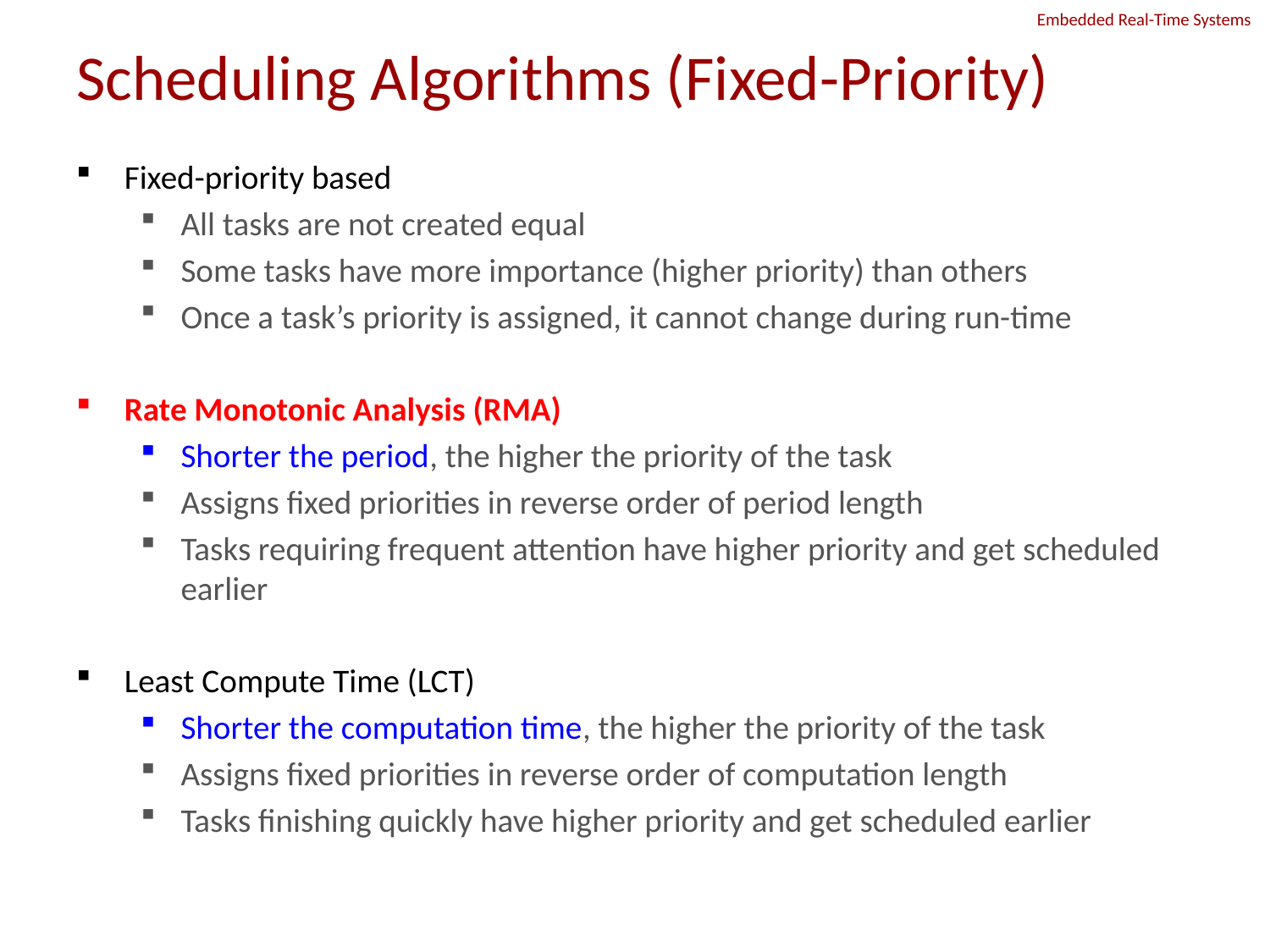

# Scheduling Algorithms (Fixed-Priority)
Fixed-priority based
All tasks are not created equal
Some tasks have more importance (higher priority) than others
Once a task’s priority is assigned, it cannot change during run-time

Rate Monotonic Analysis (RMA)
Shorter the period, the higher the priority of the task
Assigns fixed priorities in reverse order of period length
Tasks requiring frequent attention have higher priority and get scheduled earlier

Least Compute Time (LCT)
Shorter the computation time, the higher the priority of the task
Assigns fixed priorities in reverse order of computation length
Tasks finishing quickly have higher priority and get scheduled earlier